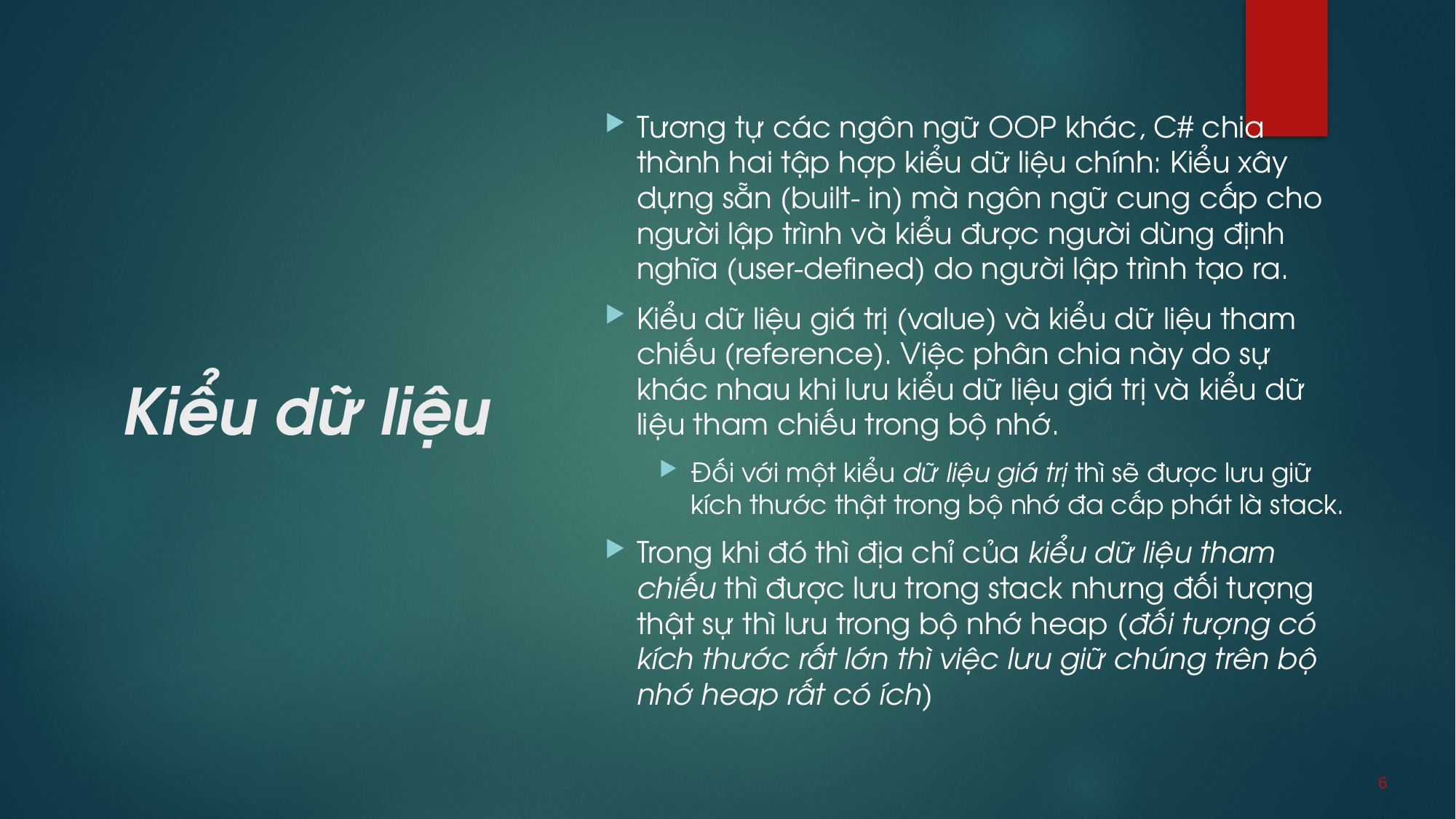

Tương tự các ngôn ngữ OOP khác, C# chia thành hai tập hợp kiểu dữ liệu chính: Kiểu xây dựng sẵn (built- in) mà ngôn ngữ cung cấp cho người lập trình và kiểu được người dùng định nghĩa (user-defined) do người lập trình tạo ra.
Kiểu dữ liệu giá trị (value) và kiểu dữ liệu tham chiếu (reference). Việc phân chia này do sự khác nhau khi lưu kiểu dữ liệu giá trị và kiểu dữ liệu tham chiếu trong bộ nhớ.
Đối với một kiểu dữ liệu giá trị thì sẽ được lưu giữ kích thước thật trong bộ nhớ đa cấp phát là stack.
Trong khi đó thì địa chỉ của kiểu dữ liệu tham chiếu thì được lưu trong stack nhưng đối tượng thật sự thì lưu trong bộ nhớ heap (đối tượng có kích thước rất lớn thì việc lưu giữ chúng trên bộ nhớ heap rất có ích)
# Kiểu dữ liệu
6